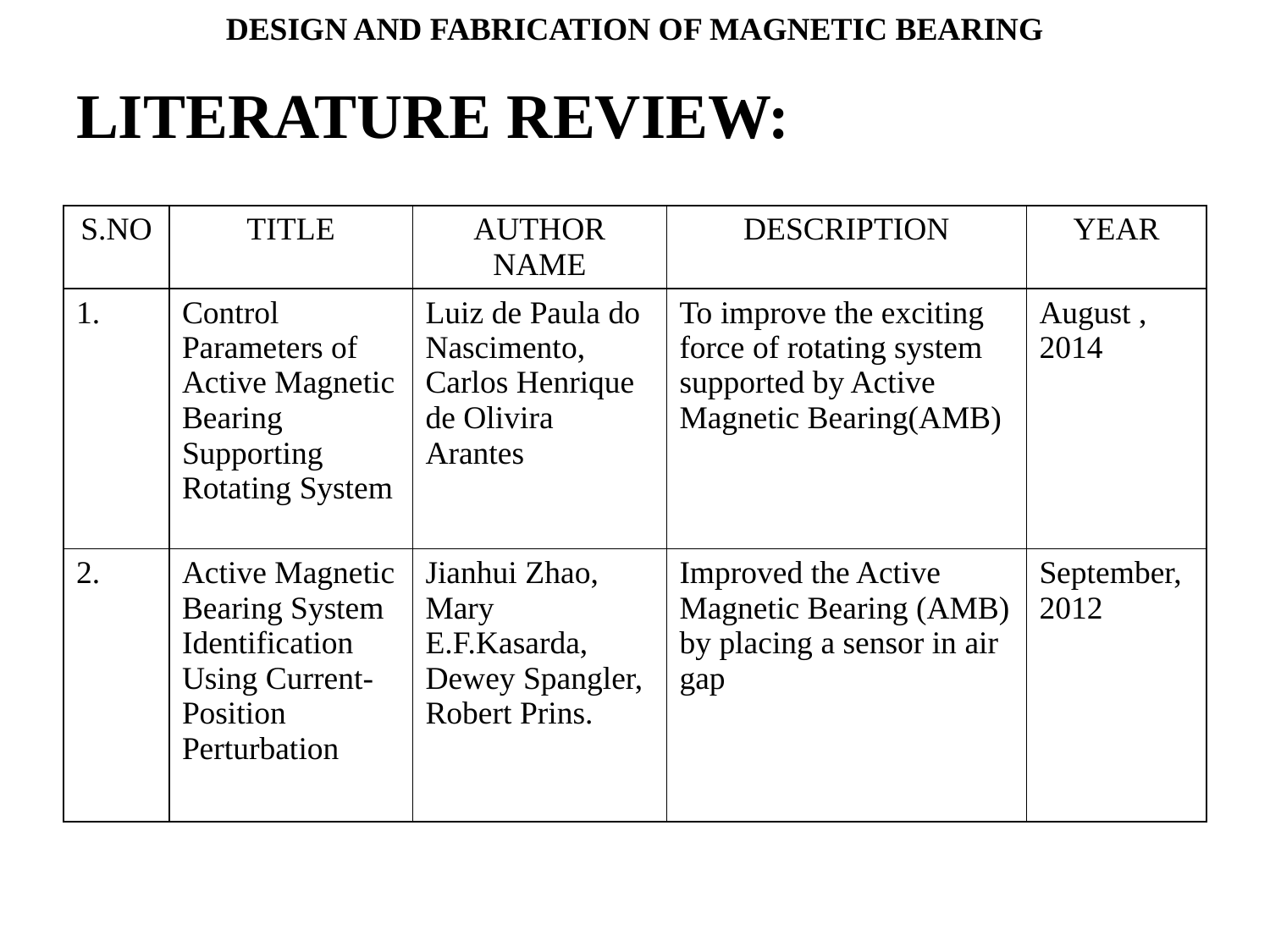

DESIGN AND FABRICATION OF MAGNETIC BEARING
# LITERATURE REVIEW:
| S.NO | TITLE | AUTHOR NAME | DESCRIPTION | YEAR |
| --- | --- | --- | --- | --- |
| 1. | Control Parameters of Active Magnetic Bearing Supporting Rotating System | Luiz de Paula do Nascimento, Carlos Henrique de Olivira Arantes | To improve the exciting force of rotating system supported by Active Magnetic Bearing(AMB) | August , 2014 |
| 2. | Active Magnetic Bearing System Identification Using Current-Position Perturbation | Jianhui Zhao, Mary E.F.Kasarda, Dewey Spangler, Robert Prins. | Improved the Active Magnetic Bearing (AMB) by placing a sensor in air gap | September,2012 |